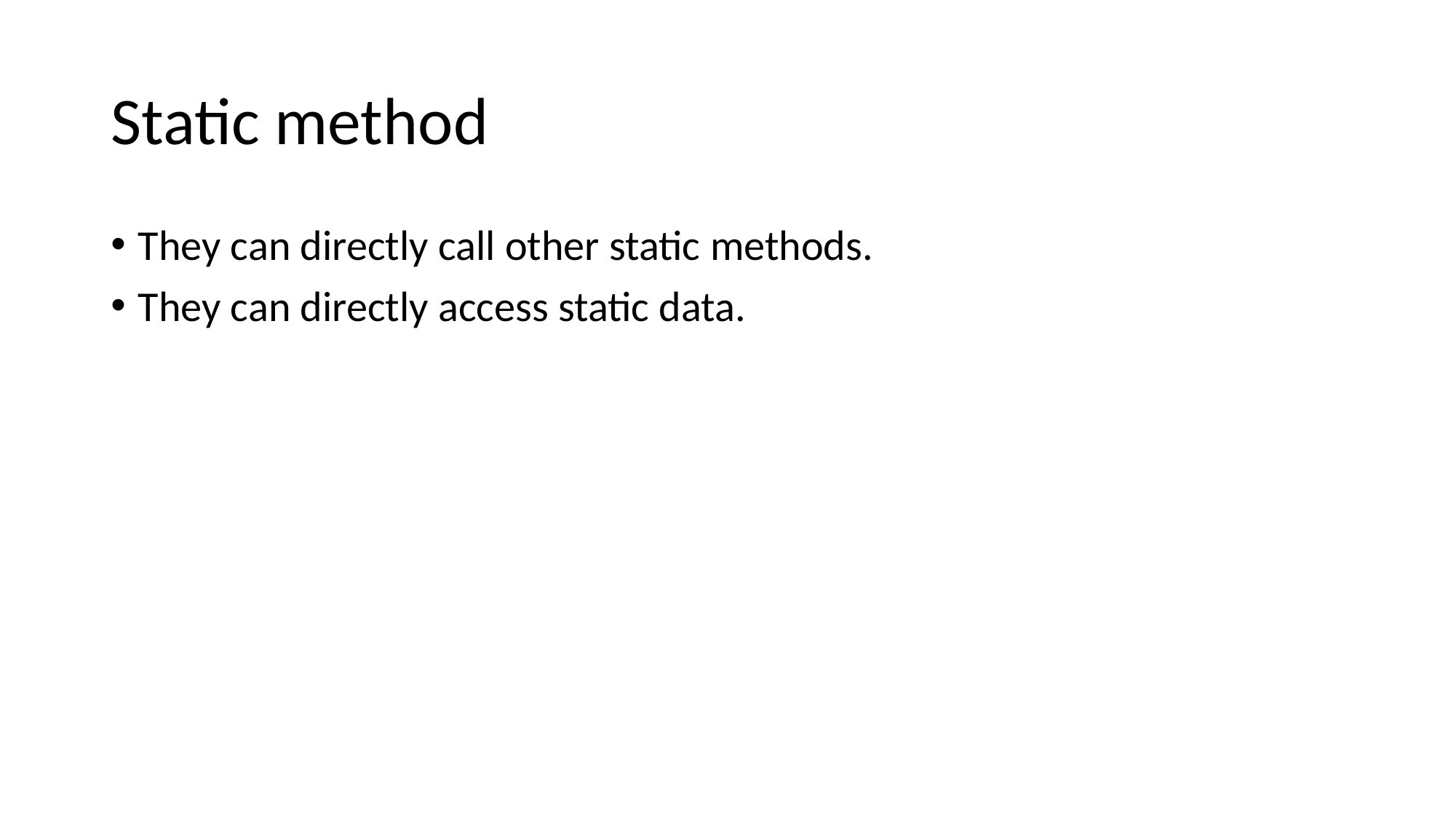

# Static method
They can directly call other static methods.
They can directly access static data.